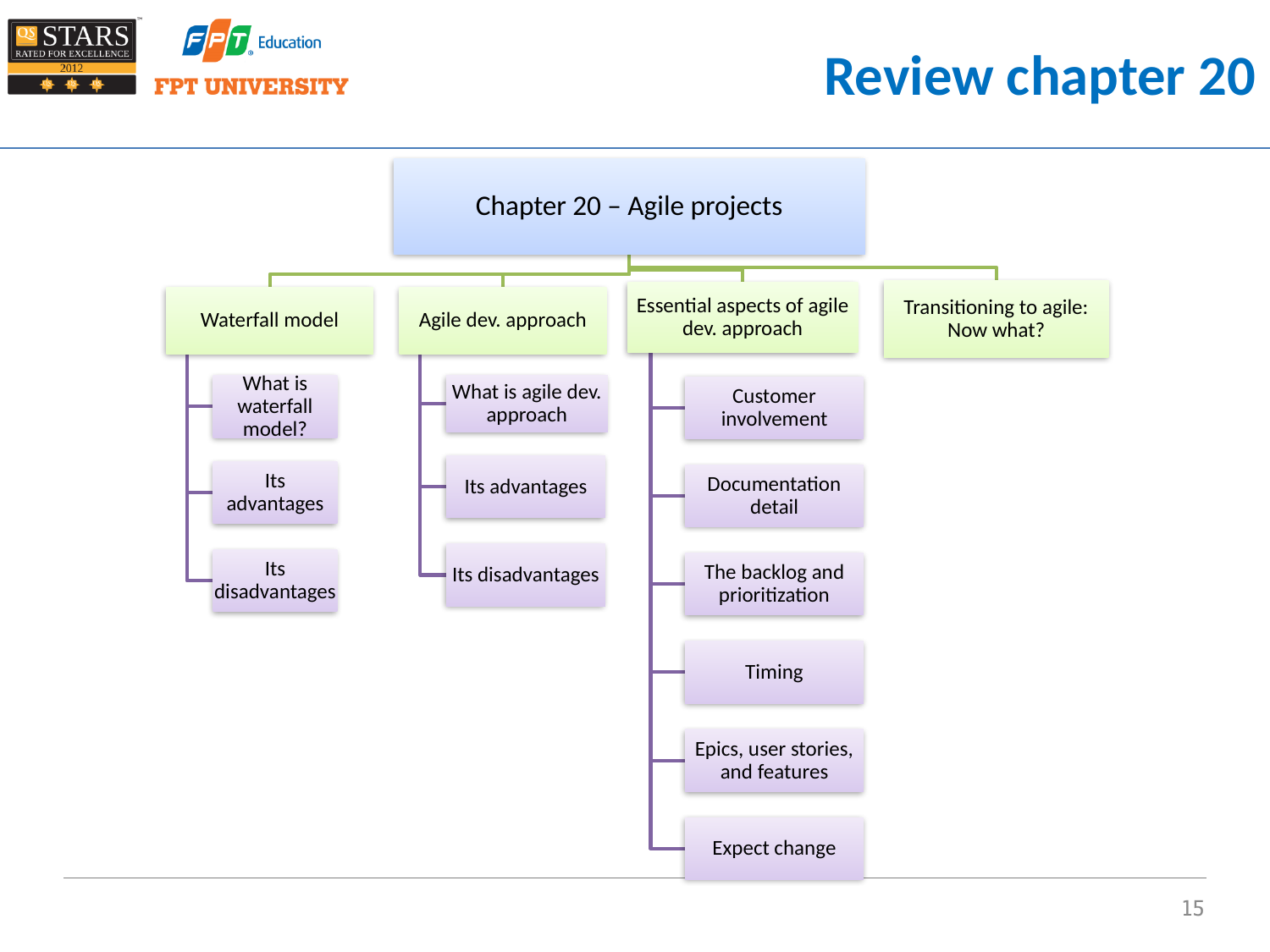

# Review chapter 20
Chapter 20 – Agile projects
Waterfall model
What is waterfall model?
Its advantages
Its disadvantages
Agile dev. approach
What is agile dev. approach
Its advantages
Its disadvantages
Essential aspects of agile dev. approach
Customer involvement
Documentation detail
The backlog and prioritization
Timing
Epics, user stories, and features
Expect change
Transitioning to agile: Now what?

15